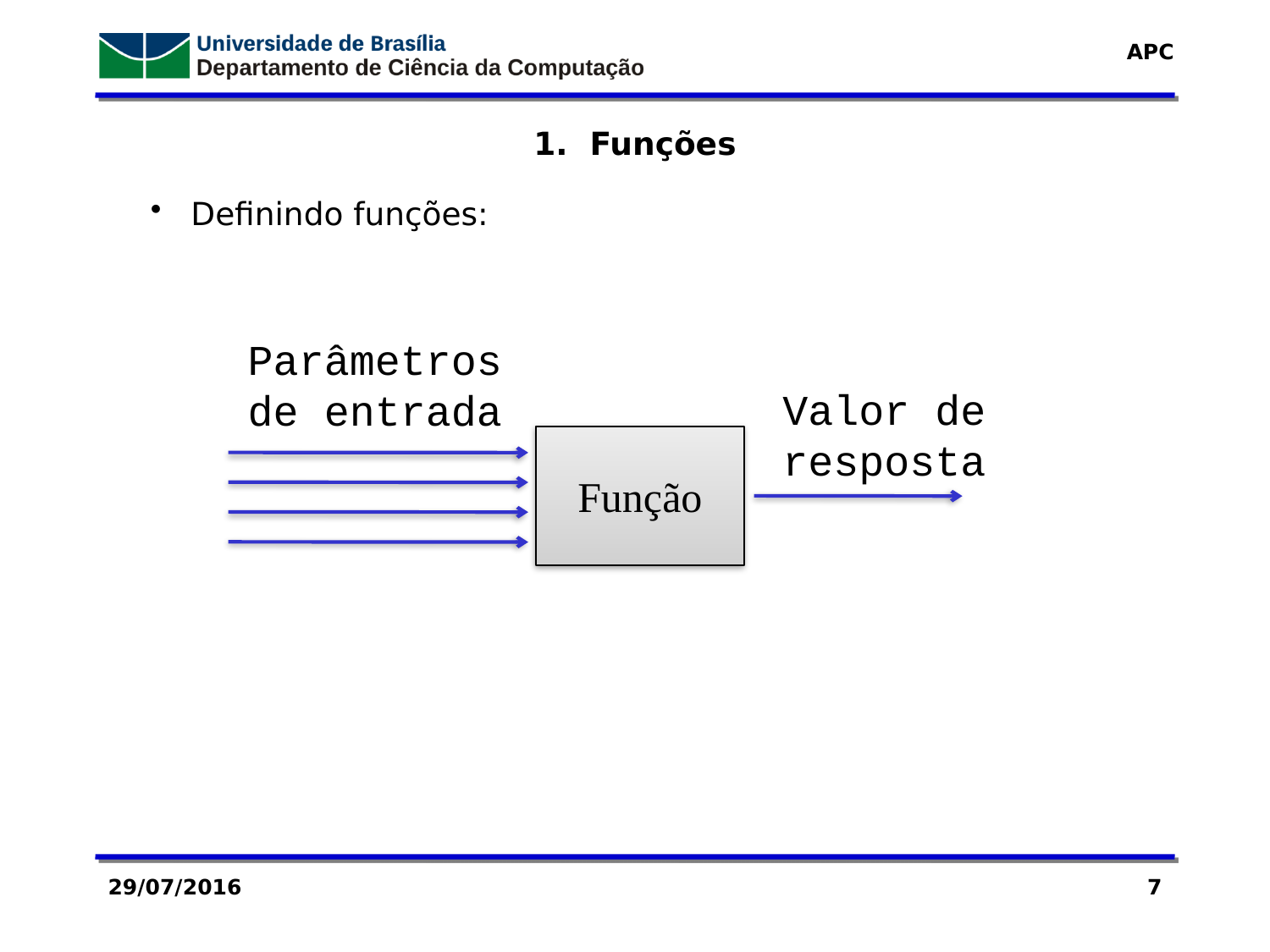

1.  Funções
 Definindo funções:

Parâmetros
de entrada
Valor de
resposta
Função
29/07/2016
7